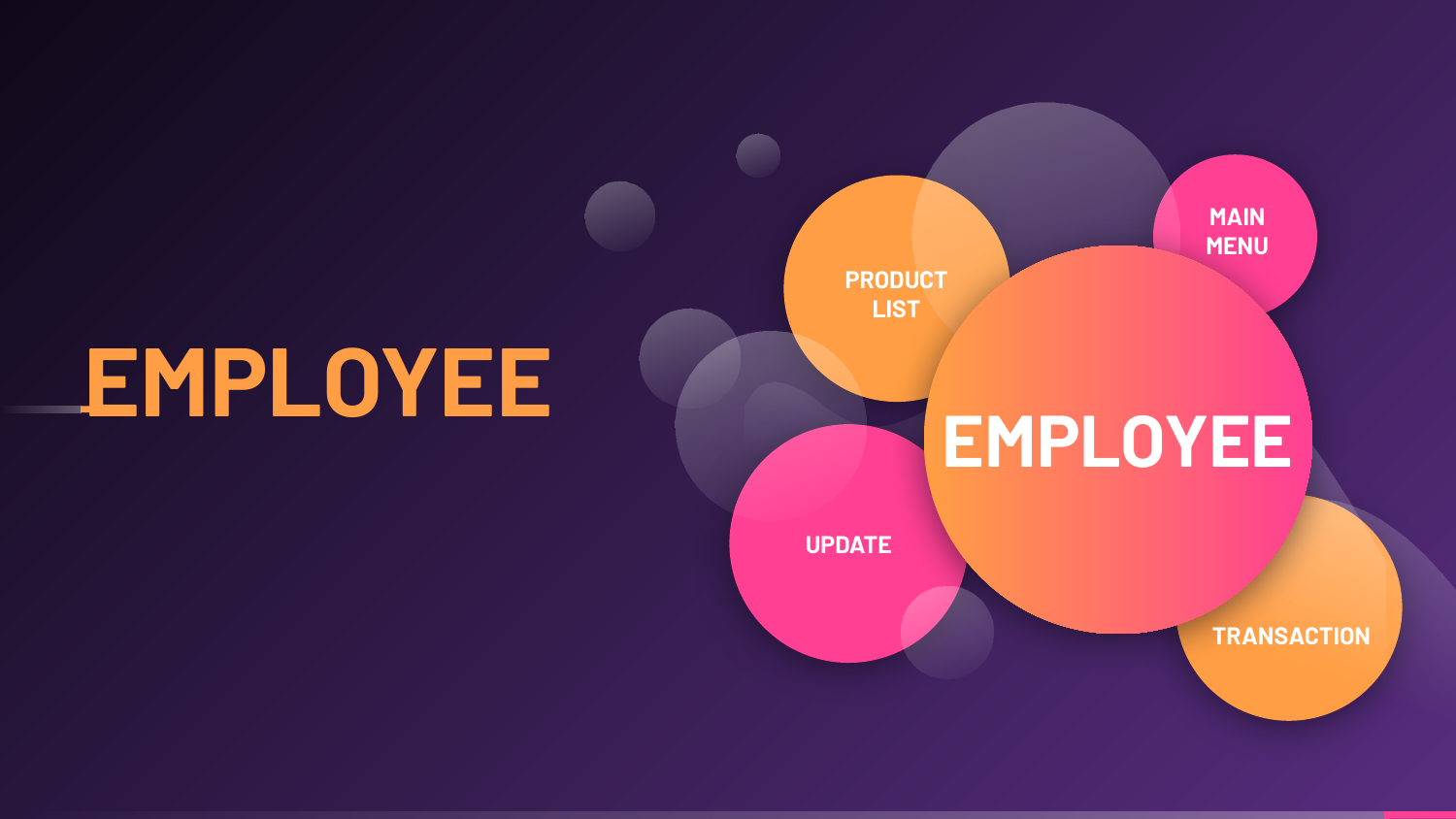

MAIN MENU

PRODUCT
LIST
EMPLOYEE
EMPLOYEE

UPDATE

 TRANSACTION